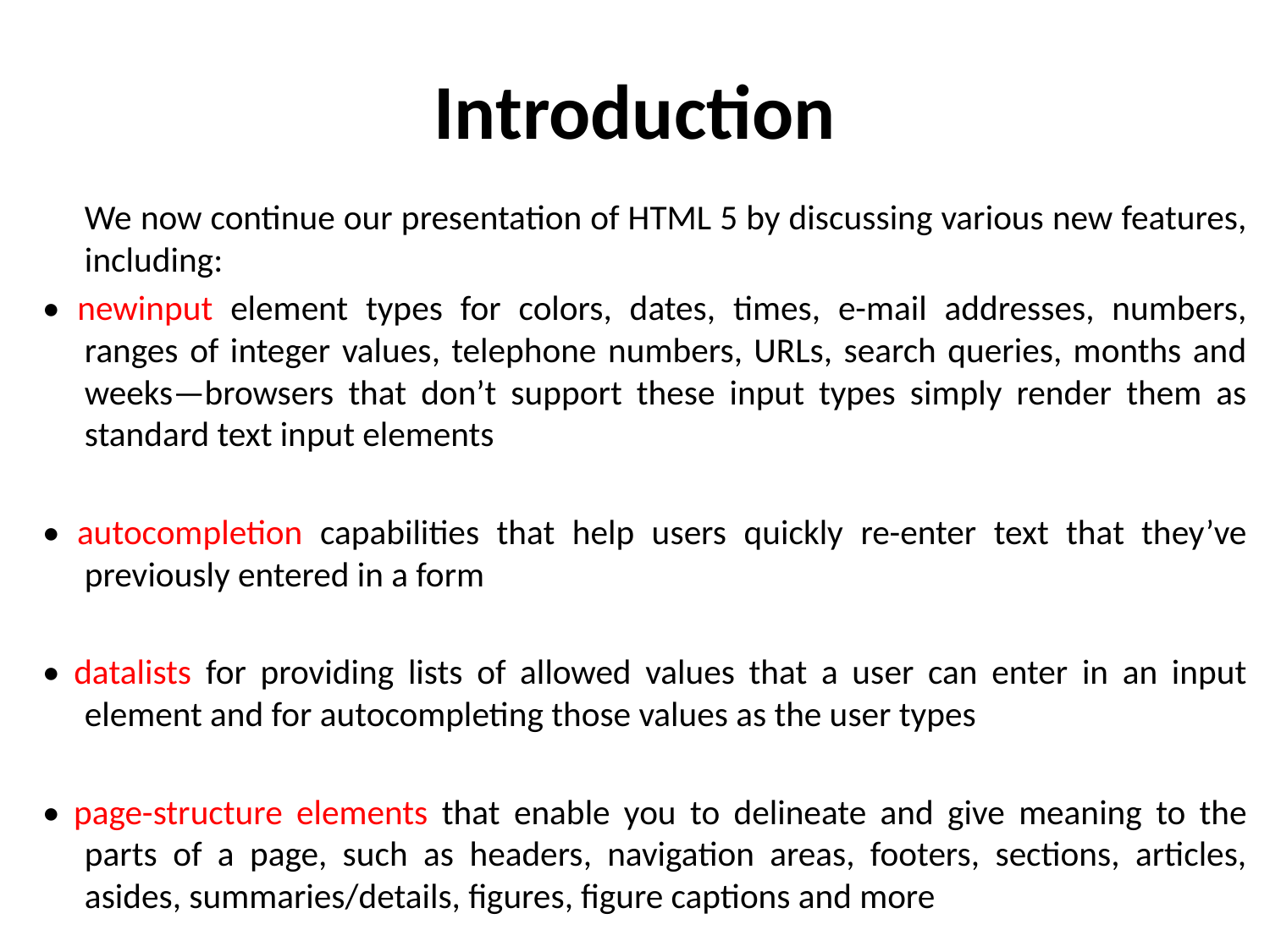

# Introduction
	We now continue our presentation of HTML 5 by discussing various new features, including:
• newinput element types for colors, dates, times, e-mail addresses, numbers, ranges of integer values, telephone numbers, URLs, search queries, months and weeks—browsers that don’t support these input types simply render them as standard text input elements

• autocompletion capabilities that help users quickly re-enter text that they’ve previously entered in a form

• datalists for providing lists of allowed values that a user can enter in an input element and for autocompleting those values as the user types

• page-structure elements that enable you to delineate and give meaning to the parts of a page, such as headers, navigation areas, footers, sections, articles, asides, summaries/details, figures, figure captions and more